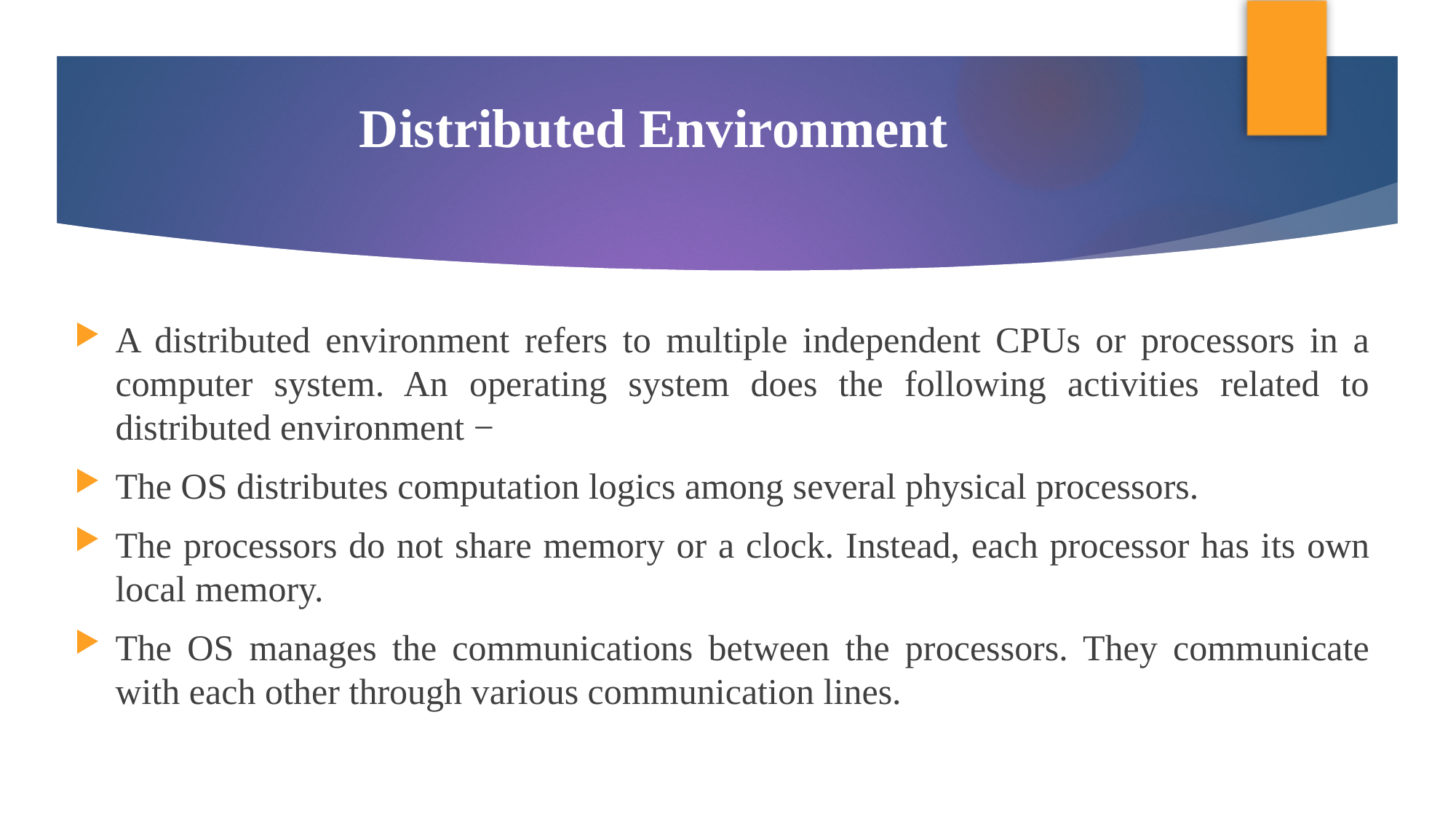

# Distributed Environment
A distributed environment refers to multiple independent CPUs or processors in a computer system. An operating system does the following activities related to distributed environment −
The OS distributes computation logics among several physical processors.
The processors do not share memory or a clock. Instead, each processor has its own local memory.
The OS manages the communications between the processors. They communicate with each other through various communication lines.